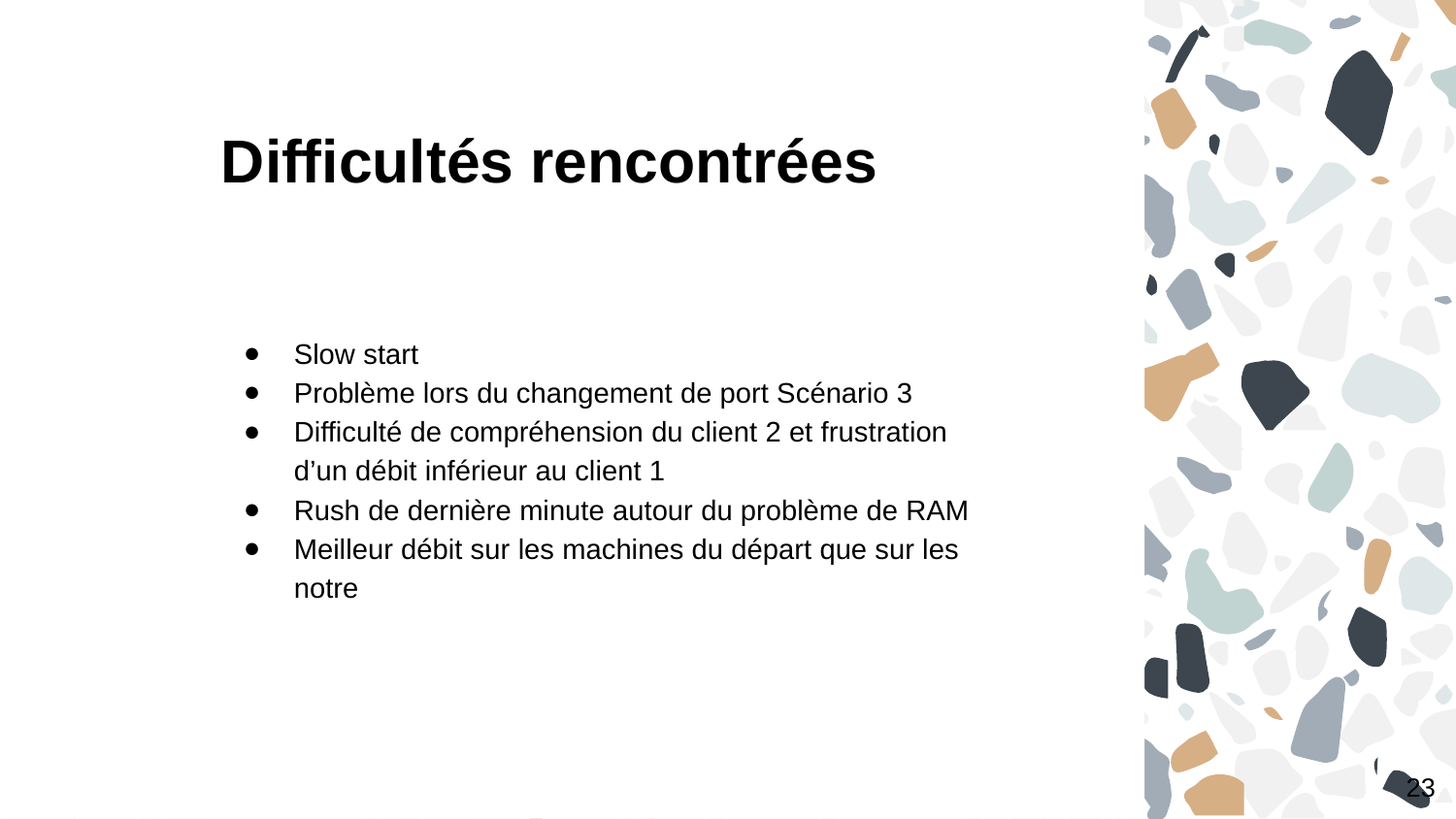

# Difficultés rencontrées
Slow start
Problème lors du changement de port Scénario 3
Difficulté de compréhension du client 2 et frustration d’un débit inférieur au client 1
Rush de dernière minute autour du problème de RAM
Meilleur débit sur les machines du départ que sur les notre

23